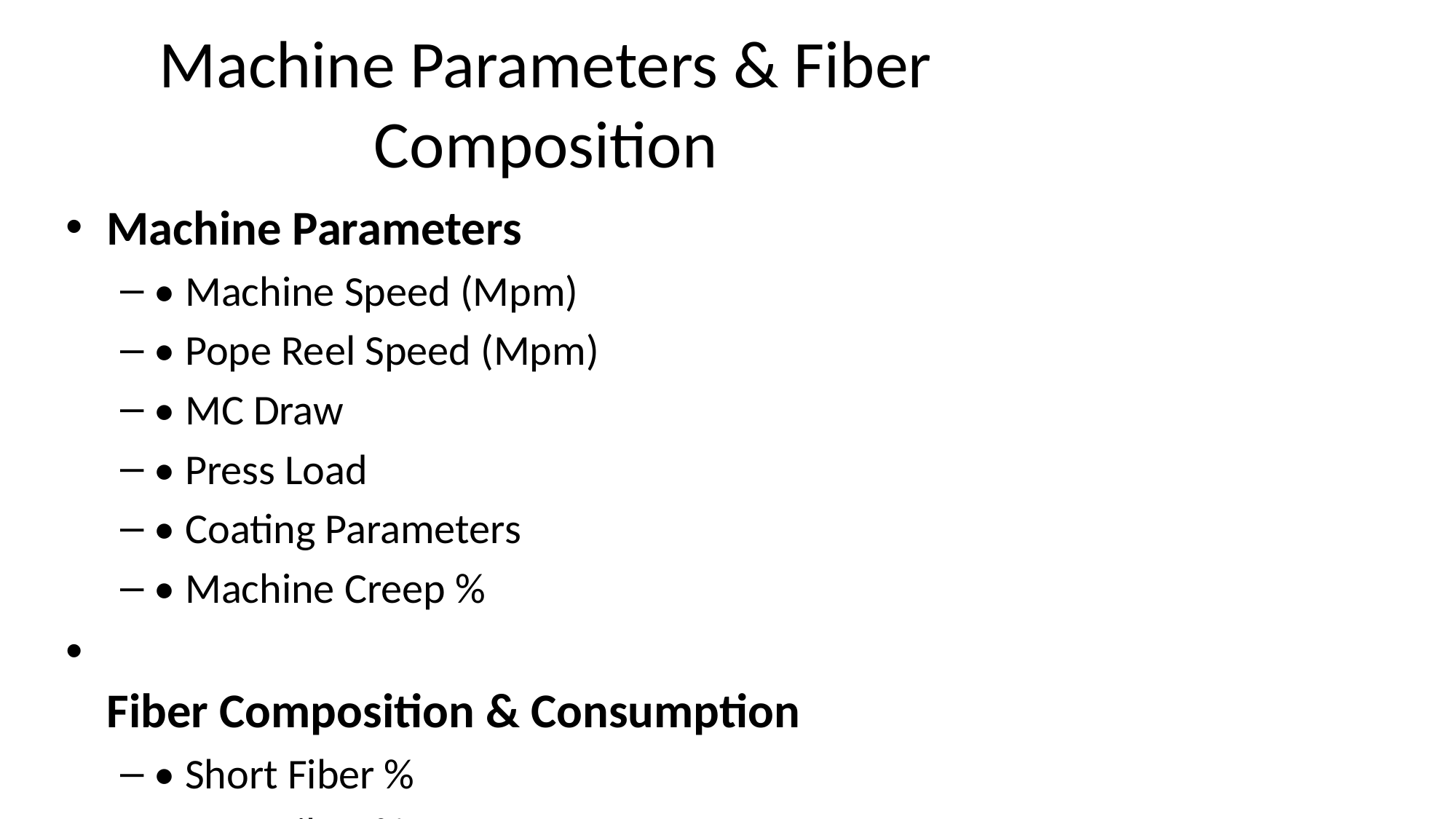

# Machine Parameters & Fiber Composition
Machine Parameters
• Machine Speed (Mpm)
• Pope Reel Speed (Mpm)
• MC Draw
• Press Load
• Coating Parameters
• Machine Creep %
Fiber Composition & Consumption
• Short Fiber %
• Long Fiber %
• Broke %
• HW/SW Consistency
• HW SR / SW OSR
• WSR/DSR (Kg/Hr)